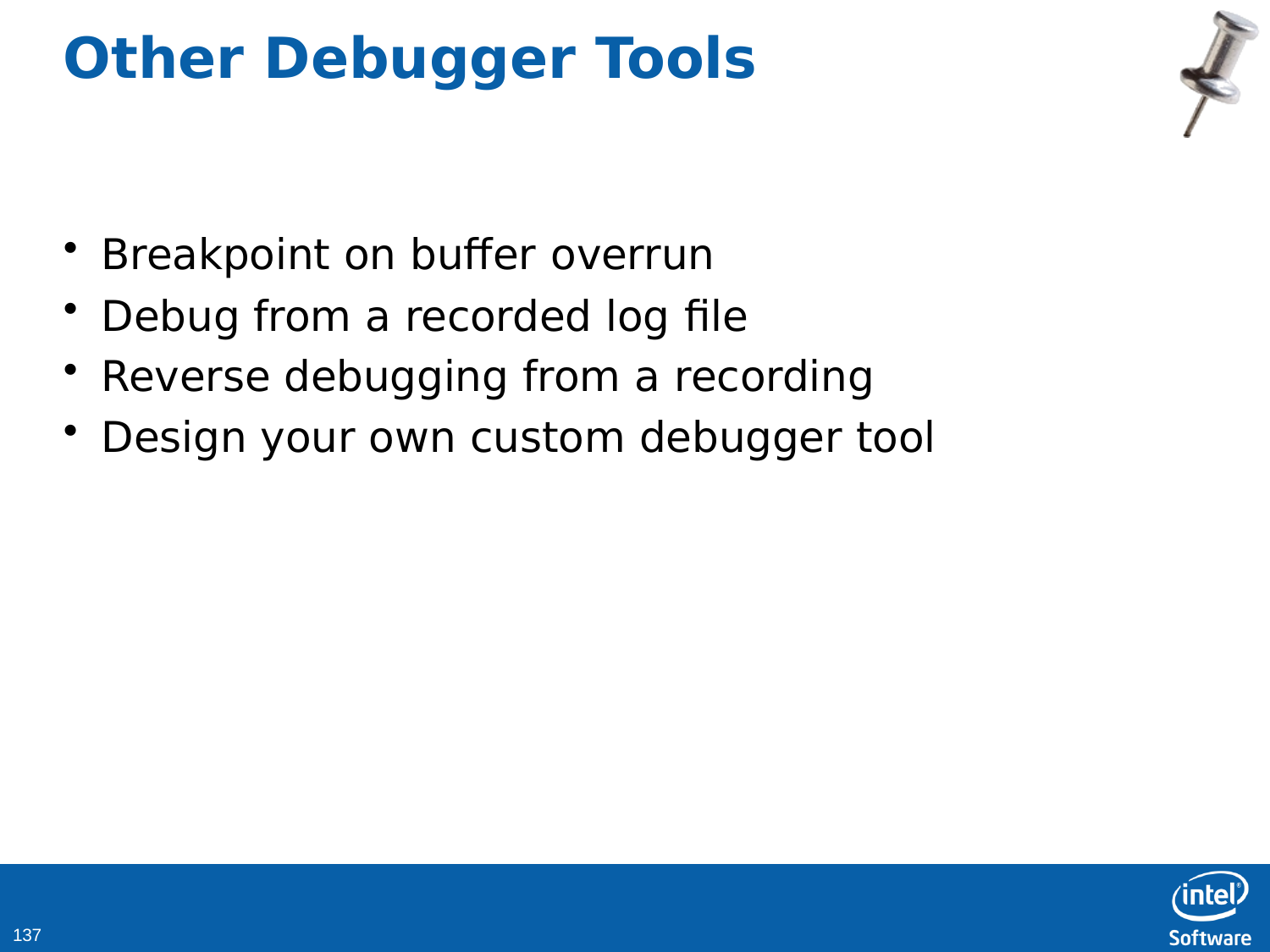

# Other Debugger Tools
Breakpoint on buffer overrun
Debug from a recorded log file
Reverse debugging from a recording
Design your own custom debugger tool
137